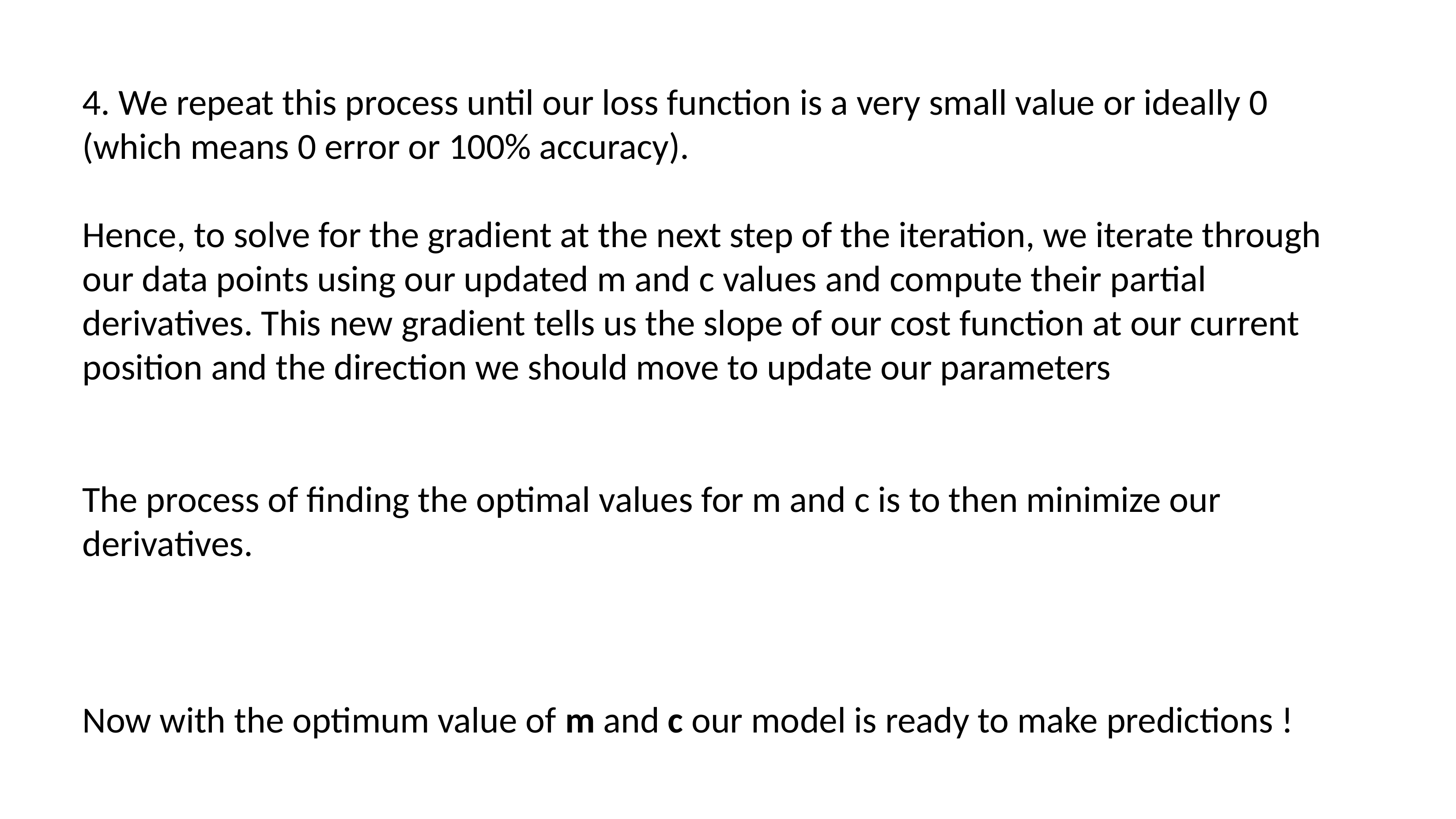

4. We repeat this process until our loss function is a very small value or ideally 0 (which means 0 error or 100% accuracy).

Hence, to solve for the gradient at the next step of the iteration, we iterate through our data points using our updated m and c values and compute their partial derivatives. This new gradient tells us the slope of our cost function at our current position and the direction we should move to update our parameters

The process of finding the optimal values for m and c is to then minimize our derivatives.

Now with the optimum value of m and c our model is ready to make predictions !